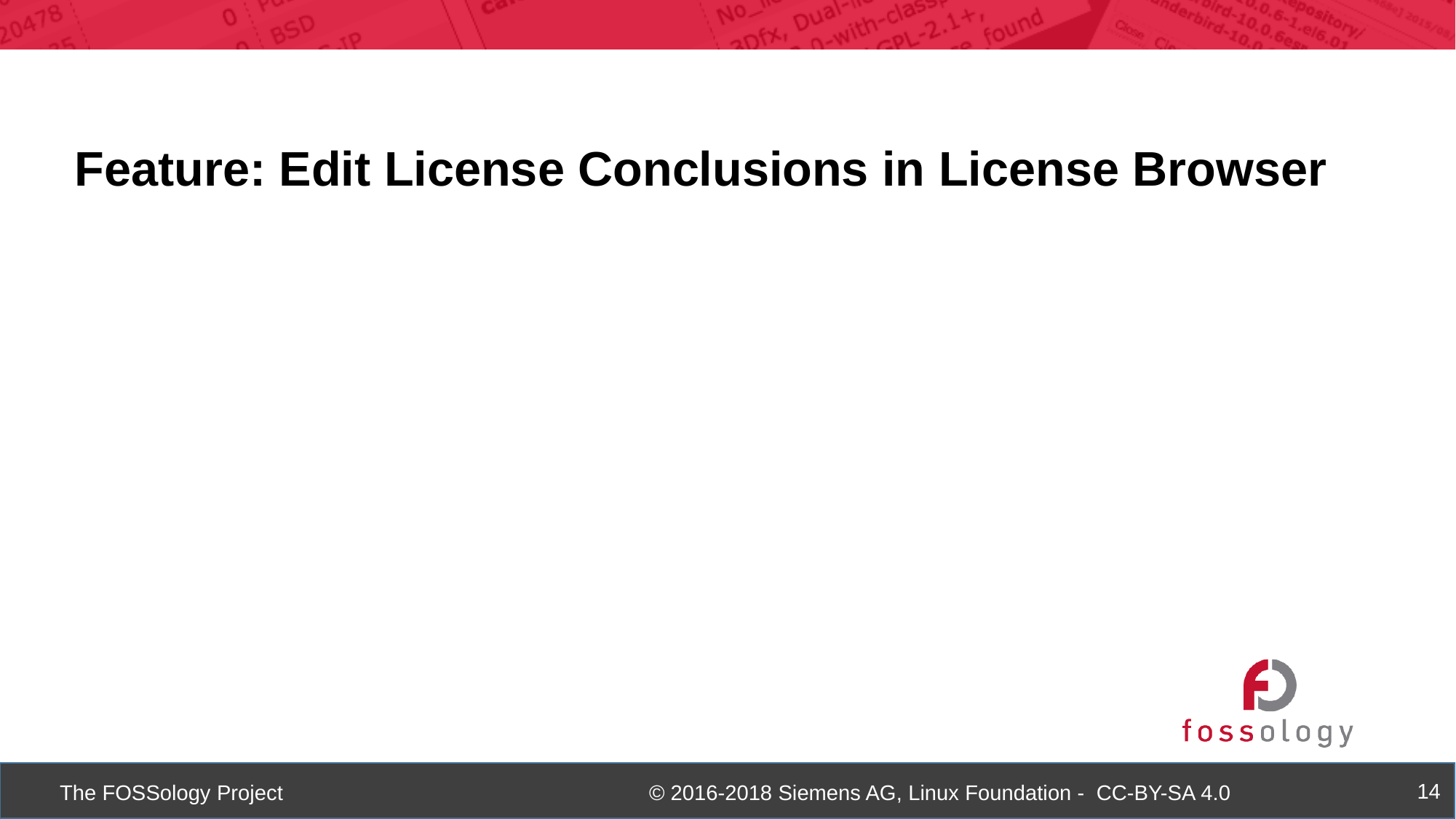

Feature: Edit License Conclusions in License Browser